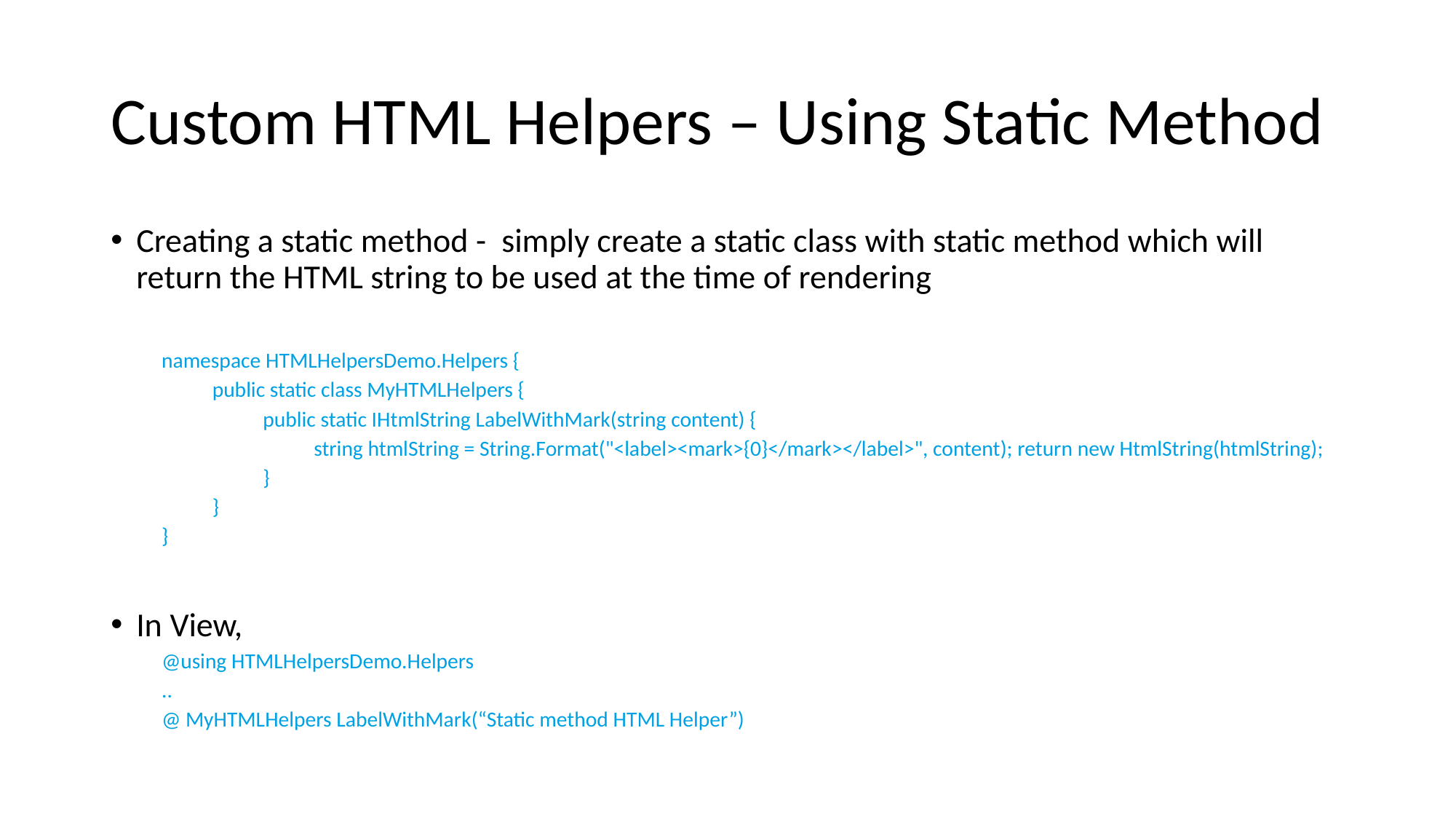

# Custom HTML Helpers – Using Static Method
Creating a static method -  simply create a static class with static method which will return the HTML string to be used at the time of rendering

namespace HTMLHelpersDemo.Helpers {
public static class MyHTMLHelpers {
public static IHtmlString LabelWithMark(string content) {
string htmlString = String.Format("<label><mark>{0}</mark></label>", content); return new HtmlString(htmlString);
}
}
}

In View,
@using HTMLHelpersDemo.Helpers
..
@ MyHTMLHelpers LabelWithMark(“Static method HTML Helper”)